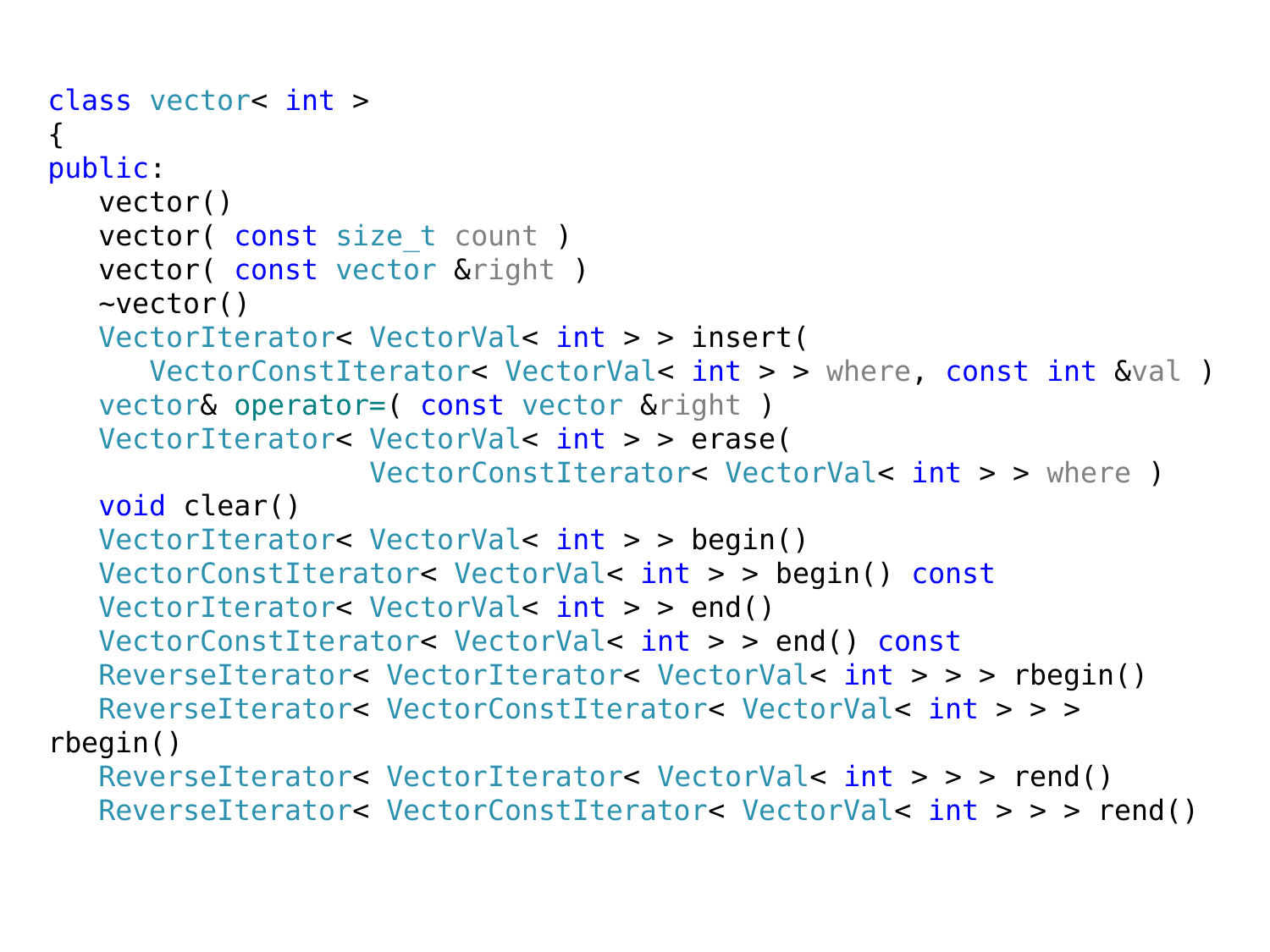

class vector< int >
{
public:
   vector()
   vector( const size_t count )
   vector( const vector &right )
   ~vector()
   VectorIterator< VectorVal< int > > insert(
      VectorConstIterator< VectorVal< int > > where, const int &val )
   vector& operator=( const vector &right )
   VectorIterator< VectorVal< int > > erase(
                   VectorConstIterator< VectorVal< int > > where )
   void clear()
   VectorIterator< VectorVal< int > > begin()
   VectorConstIterator< VectorVal< int > > begin() const
   VectorIterator< VectorVal< int > > end()
   VectorConstIterator< VectorVal< int > > end() const
   ReverseIterator< VectorIterator< VectorVal< int > > > rbegin()
   ReverseIterator< VectorConstIterator< VectorVal< int > > > rbegin()
   ReverseIterator< VectorIterator< VectorVal< int > > > rend()
   ReverseIterator< VectorConstIterator< VectorVal< int > > > rend()